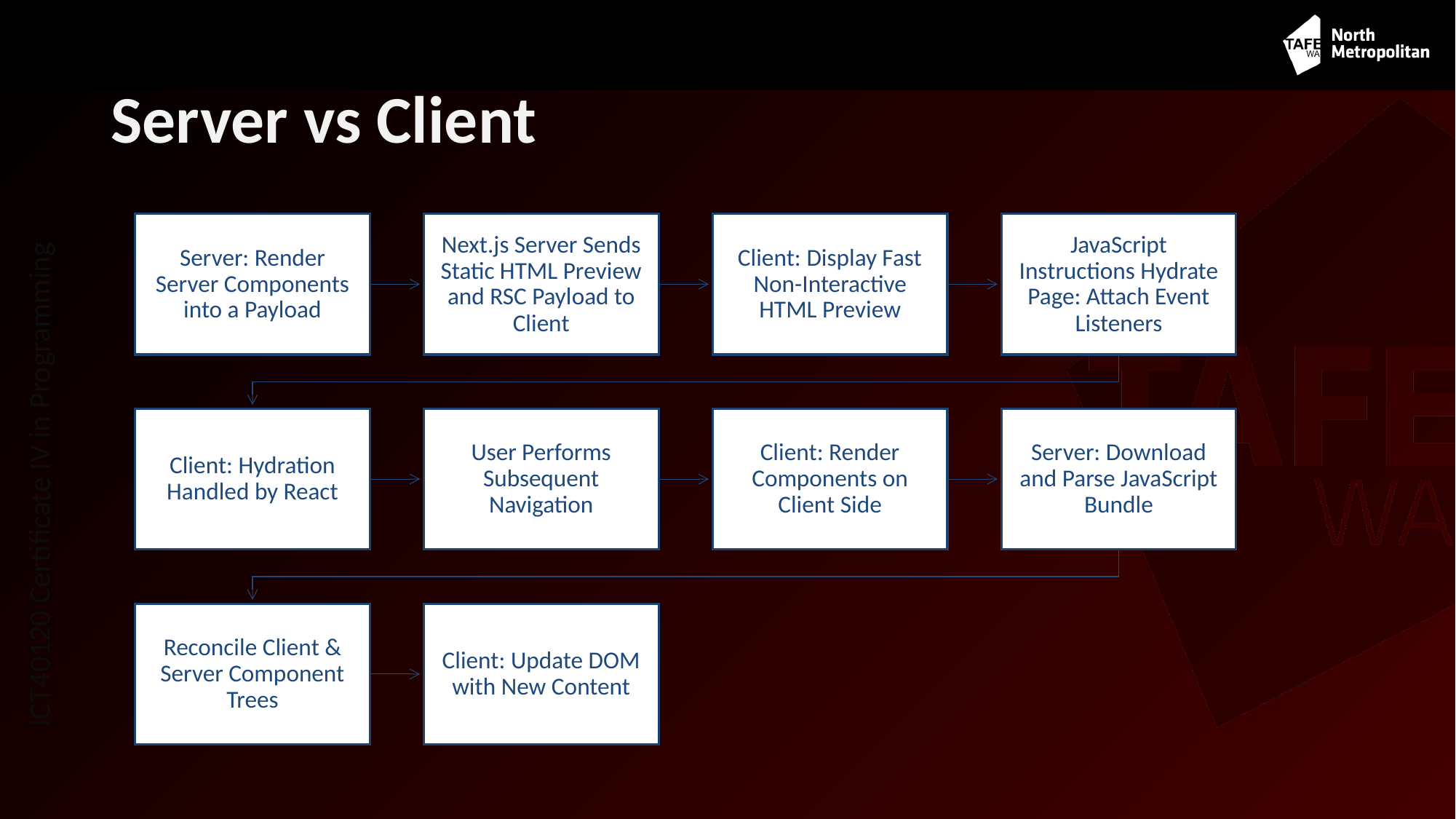

# Server vs Client

Server: Render Server Components into a Payload

Next.js Server Sends Static HTML Preview and RSC Payload to Client

Client: Display Fast Non-Interactive HTML Preview

JavaScript Instructions Hydrate Page: Attach Event Listeners

Client: Hydration Handled by React

User Performs Subsequent Navigation

Client: Render Components on Client Side

Server: Download and Parse JavaScript Bundle

Reconcile Client & Server Component Trees
Client: Update DOM with New Content